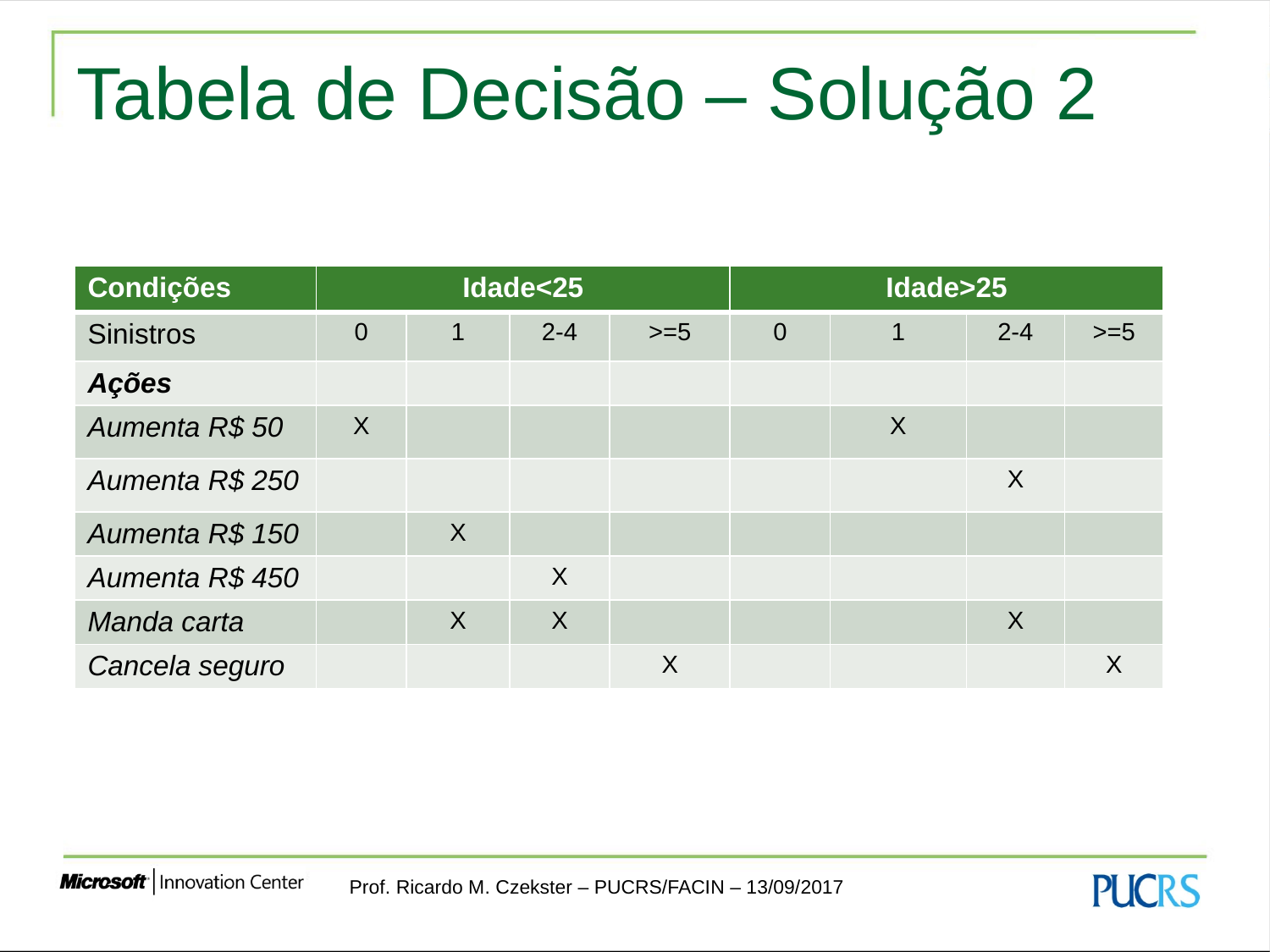

# Tabela de Decisão – Solução 2
| Condições | Idade<25 |  |  |  | Idade>25 |  |  |  |
| --- | --- | --- | --- | --- | --- | --- | --- | --- |
| Sinistros | 0 | 1 | 2-4 | >=5 | 0 | 1 | 2-4 | >=5 |
| Ações |  |  |  |  |  |  |  |  |
| Aumenta R$ 50 | X |  |  |  |  | X |  |  |
| Aumenta R$ 250 |  |  |  |  |  |  | X |  |
| Aumenta R$ 150 |  | X |  |  |  |  |  |  |
| Aumenta R$ 450 |  |  | X |  |  |  |  |  |
| Manda carta |  | X | X |  |  |  | X |  |
| Cancela seguro |  |  |  | X |  |  |  | X |